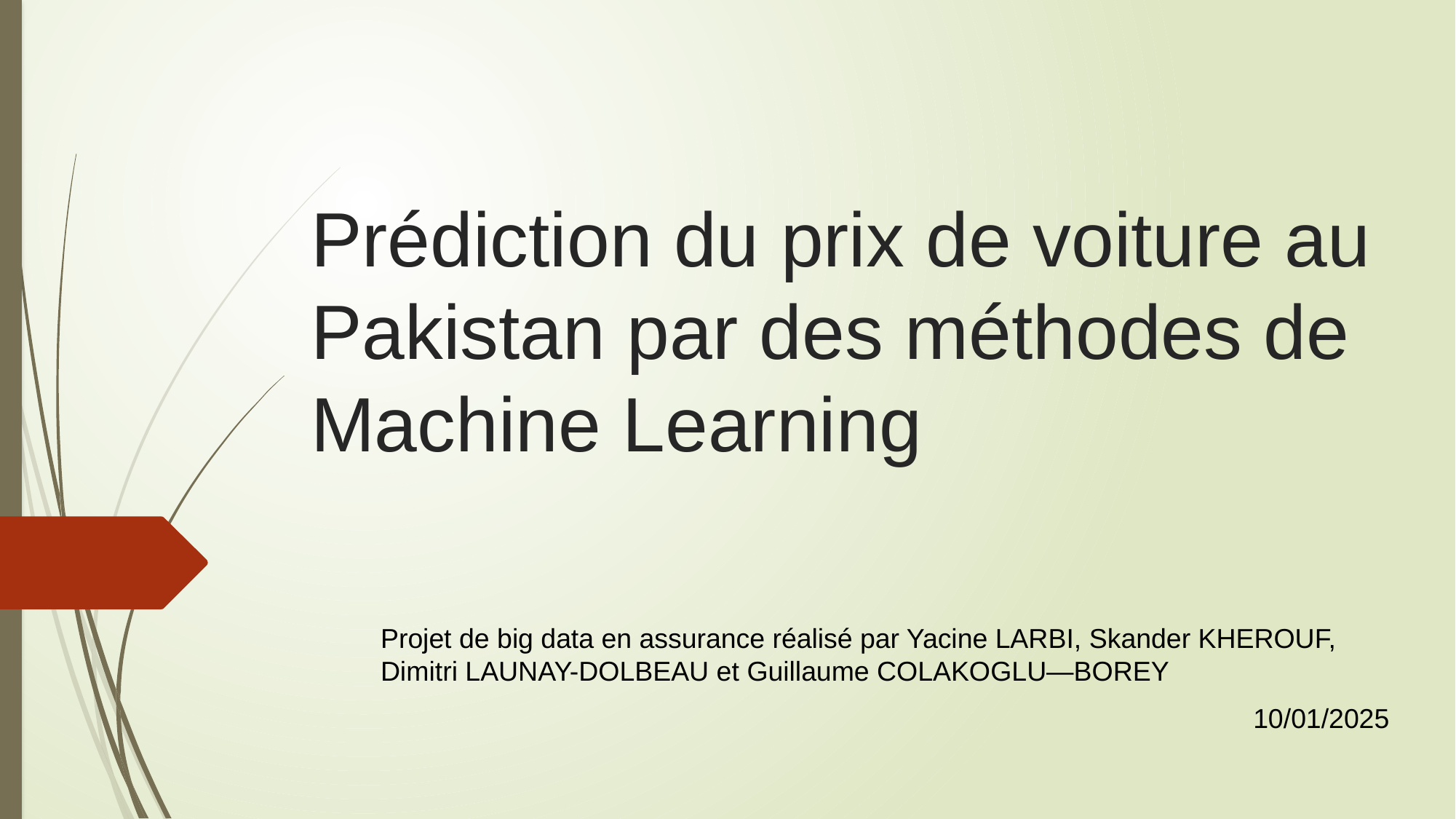

# Prédiction du prix de voiture au Pakistan par des méthodes de Machine Learning
Projet de big data en assurance réalisé par Yacine LARBI, Skander KHEROUF, Dimitri LAUNAY-DOLBEAU et Guillaume COLAKOGLU—BOREY
10/01/2025